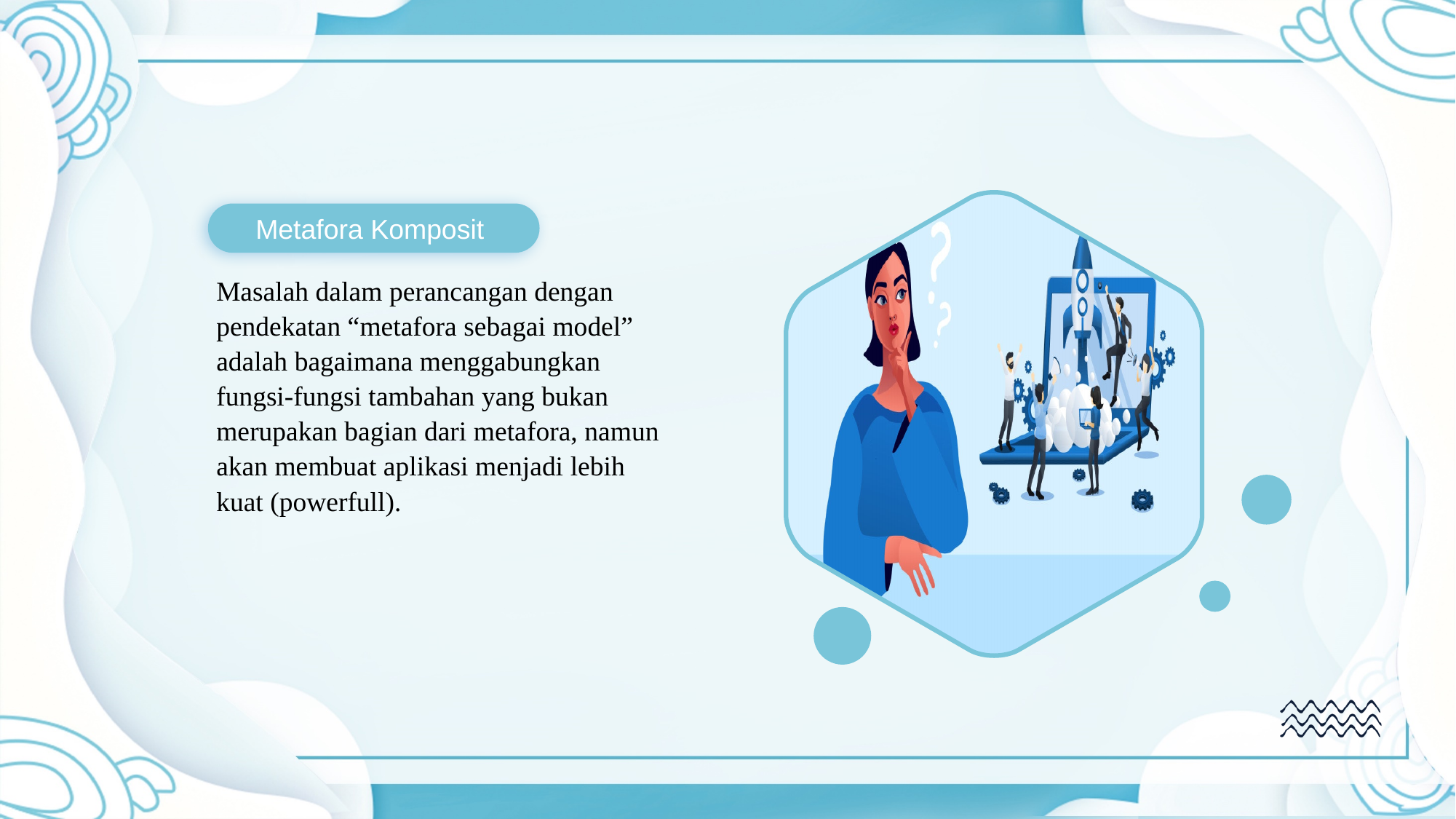

Metafora Komposit
Masalah dalam perancangan dengan pendekatan “metafora sebagai model” adalah bagaimana menggabungkan fungsi-fungsi tambahan yang bukan merupakan bagian dari metafora, namun akan membuat aplikasi menjadi lebih kuat (powerfull).